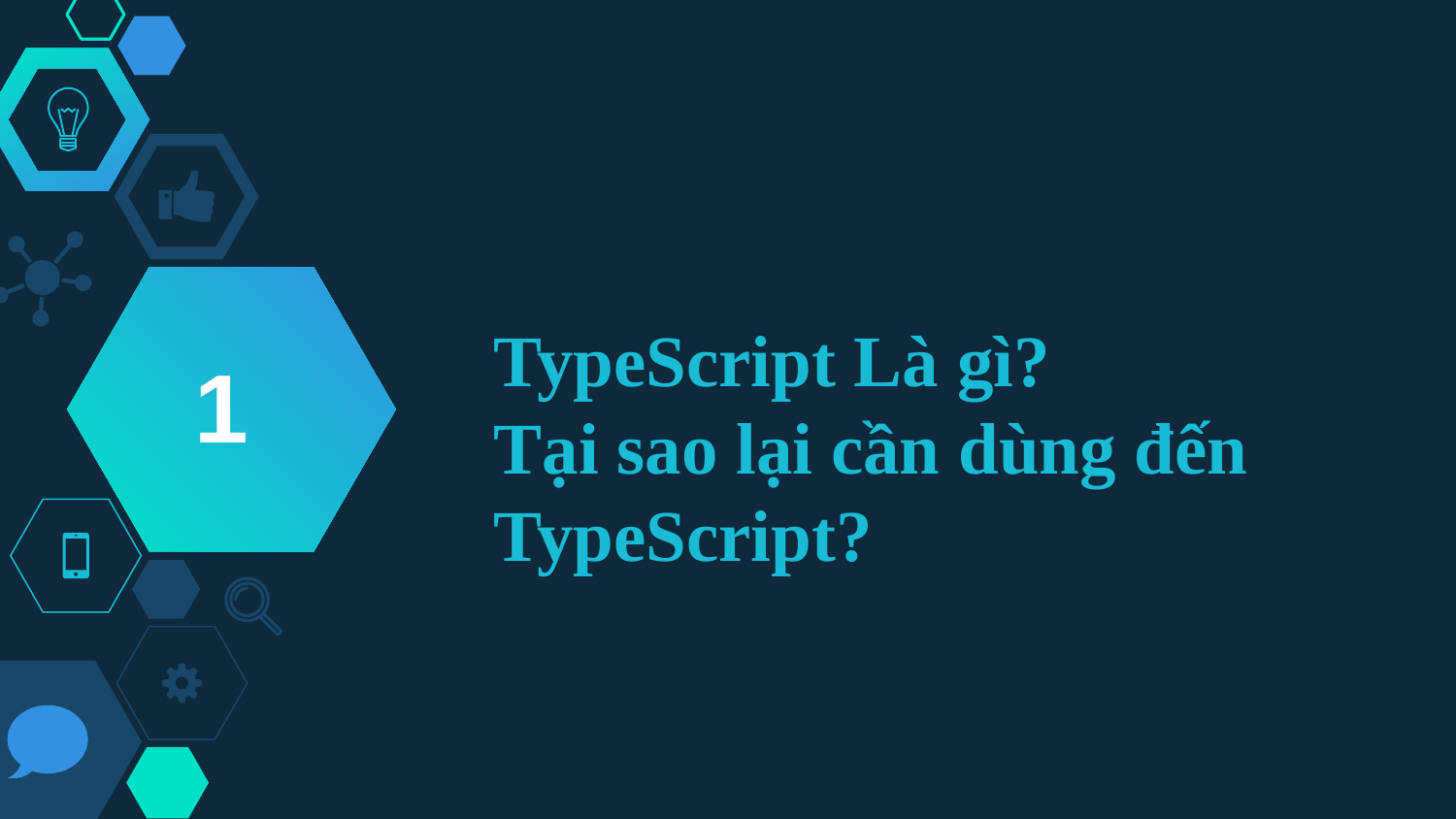

1
# TypeScript Là gì? Tại sao lại cần dùng đến TypeScript?